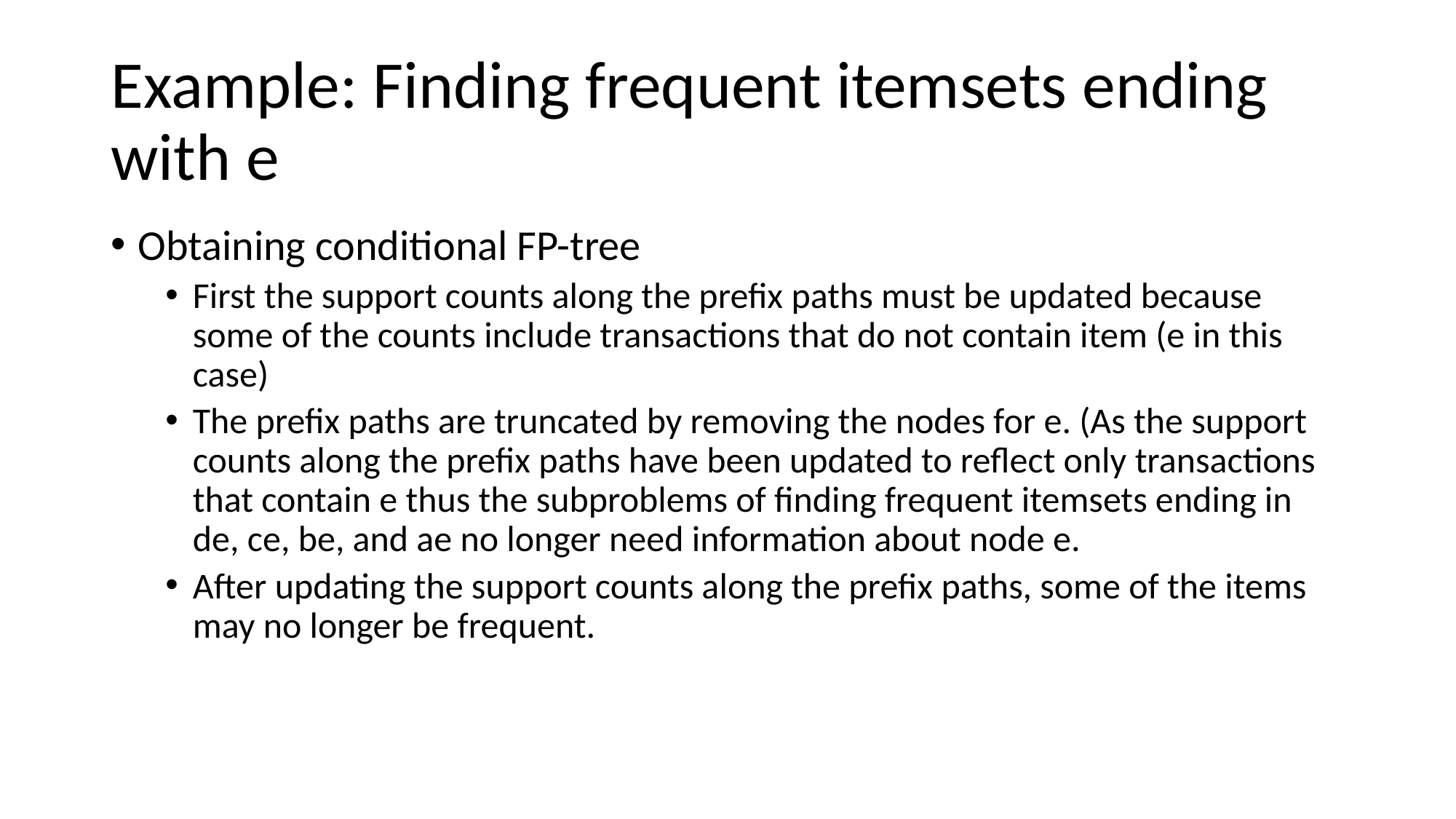

# Example: Finding frequent itemsets ending with e
Obtaining conditional FP-tree
First the support counts along the prefix paths must be updated because some of the counts include transactions that do not contain item (e in this case)
The prefix paths are truncated by removing the nodes for e. (As the support counts along the prefix paths have been updated to reflect only transactions that contain e thus the subproblems of finding frequent itemsets ending in de, ce, be, and ae no longer need information about node e.
After updating the support counts along the prefix paths, some of the items may no longer be frequent.